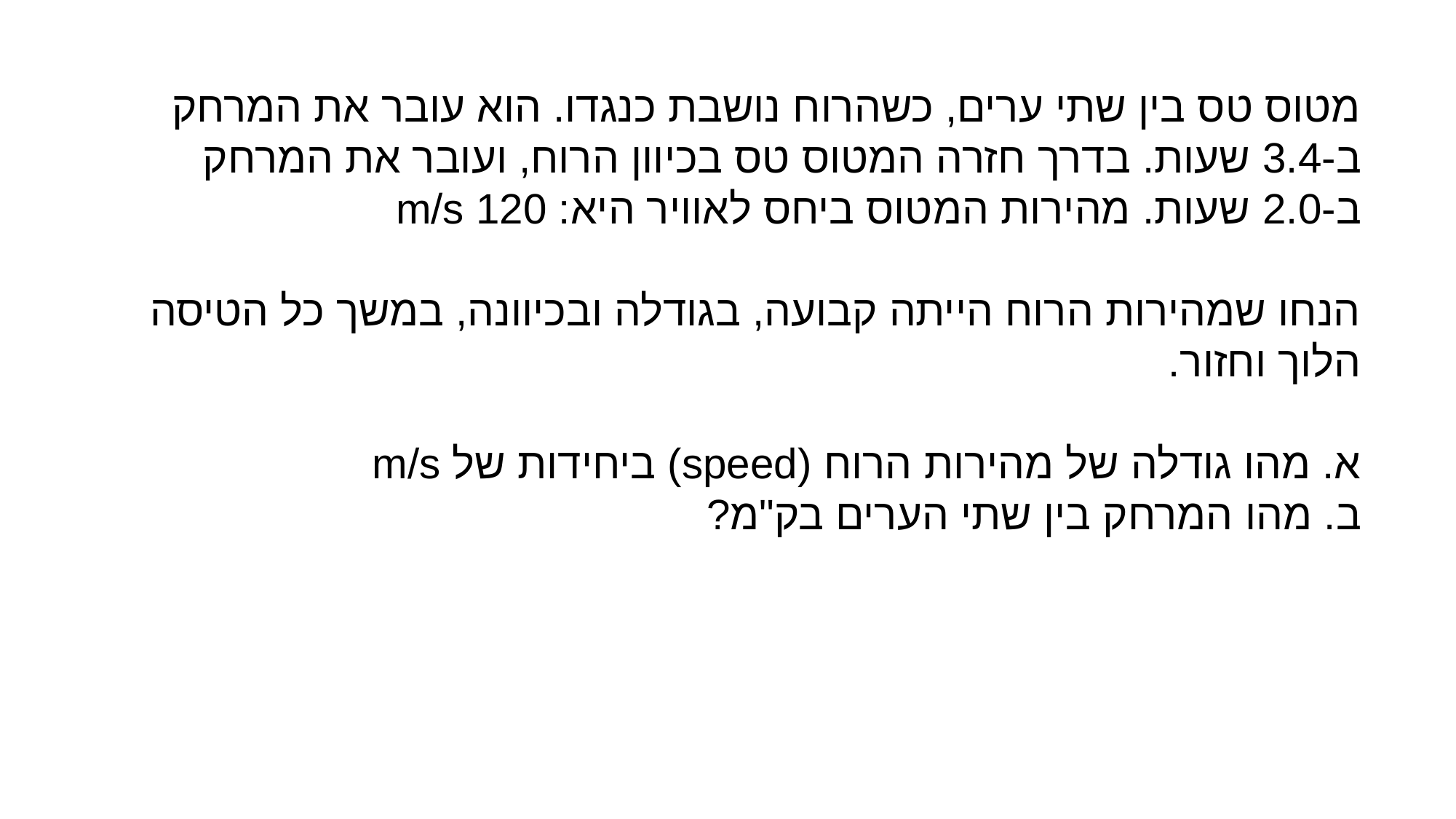

מטוס טס בין שתי ערים, כשהרוח נושבת כנגדו. הוא עובר את המרחק ב-3.4 שעות. בדרך חזרה המטוס טס בכיוון הרוח, ועובר את המרחק ב-2.0 שעות. מהירות המטוס ביחס לאוויר היא: 120 m/s
הנחו שמהירות הרוח הייתה קבועה, בגודלה ובכיוונה, במשך כל הטיסה הלוך וחזור.
א. מהו גודלה של מהירות הרוח (speed) ביחידות של m/s
ב. מהו המרחק בין שתי הערים בק"מ?